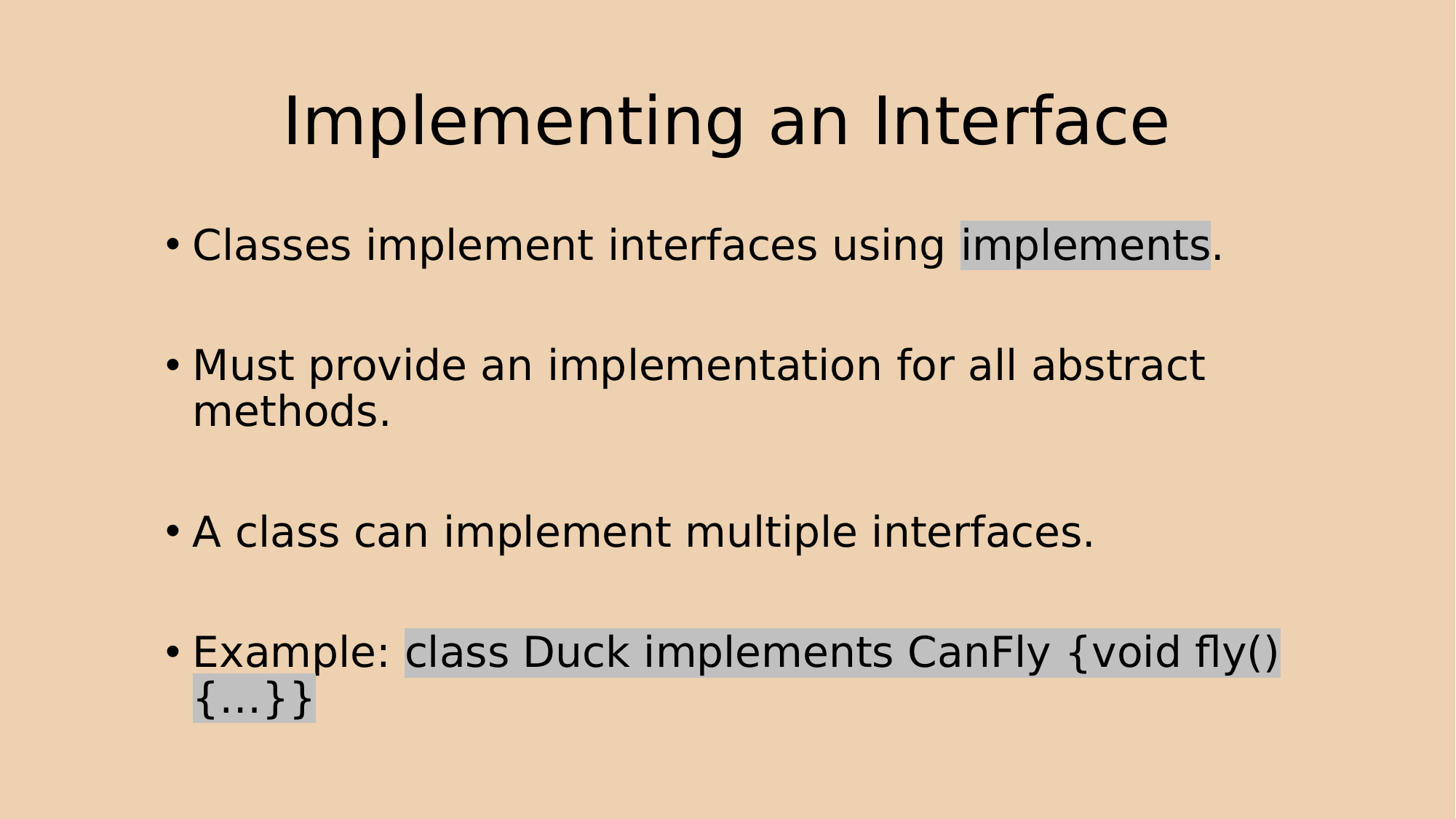

# Implementing an Interface
Classes implement interfaces using implements.

Must provide an implementation for all abstract methods.

A class can implement multiple interfaces.

Example: class Duck implements CanFly {void fly() {…}}